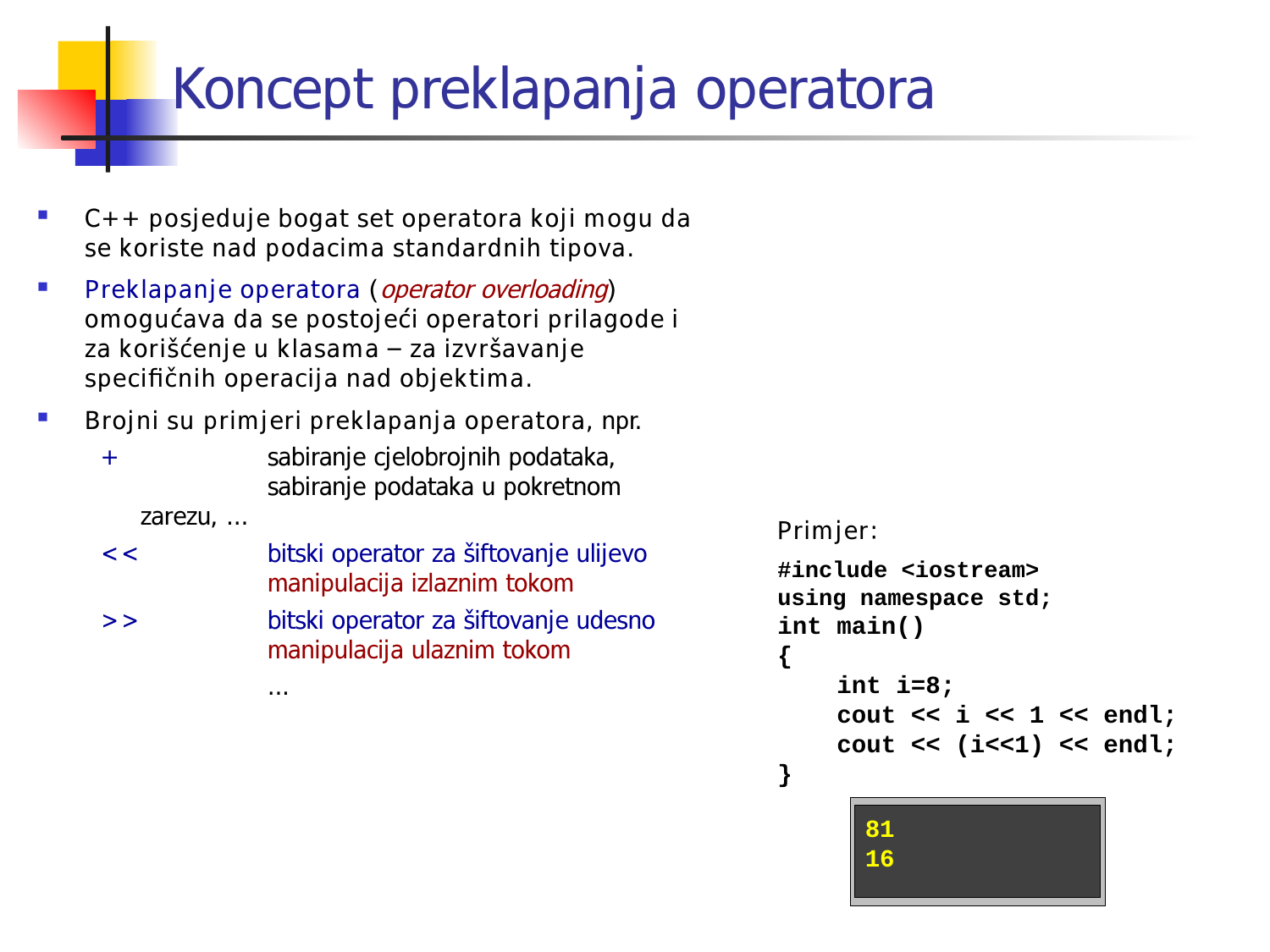

# Koncept preklapanja operatora
C++ posjeduje bogat set operatora koji mogu da se koriste nad podacima standardnih tipova.
Preklapanje operatora (operator overloading) omogućava da se postojeći operatori prilagode i za korišćenje u klasama – za izvršavanje specifičnih operacija nad objektima.
Brojni su primjeri preklapanja operatora, npr.
+ 		sabiranje cjelobrojnih podataka,
		sabiranje podataka u pokretnom zarezu, ...
<<	bitski operator za šiftovanje ulijevo
		manipulacija izlaznim tokom
>>	bitski operator za šiftovanje udesno
		manipulacija ulaznim tokom
		...
Primjer:
#include <iostream>
using namespace std;
int main()
{
    int i=8;
    cout << i << 1 << endl;
    cout << (i<<1) << endl;
}

81
16